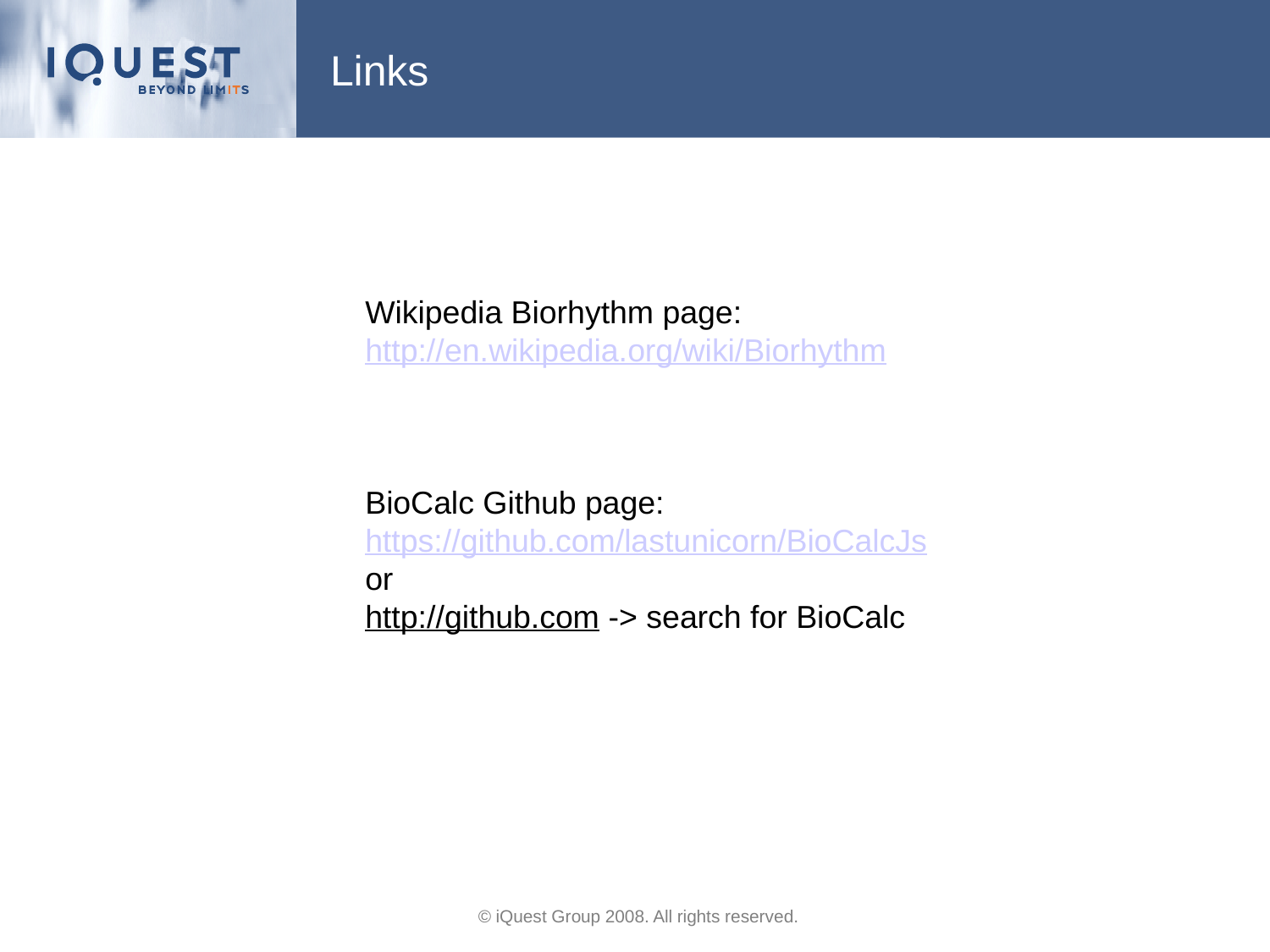

# Links
Wikipedia Biorhythm page:
http://en.wikipedia.org/wiki/Biorhythm

BioCalc Github page:
https://github.com/lastunicorn/BioCalcJs
or
http://github.com -> search for BioCalc